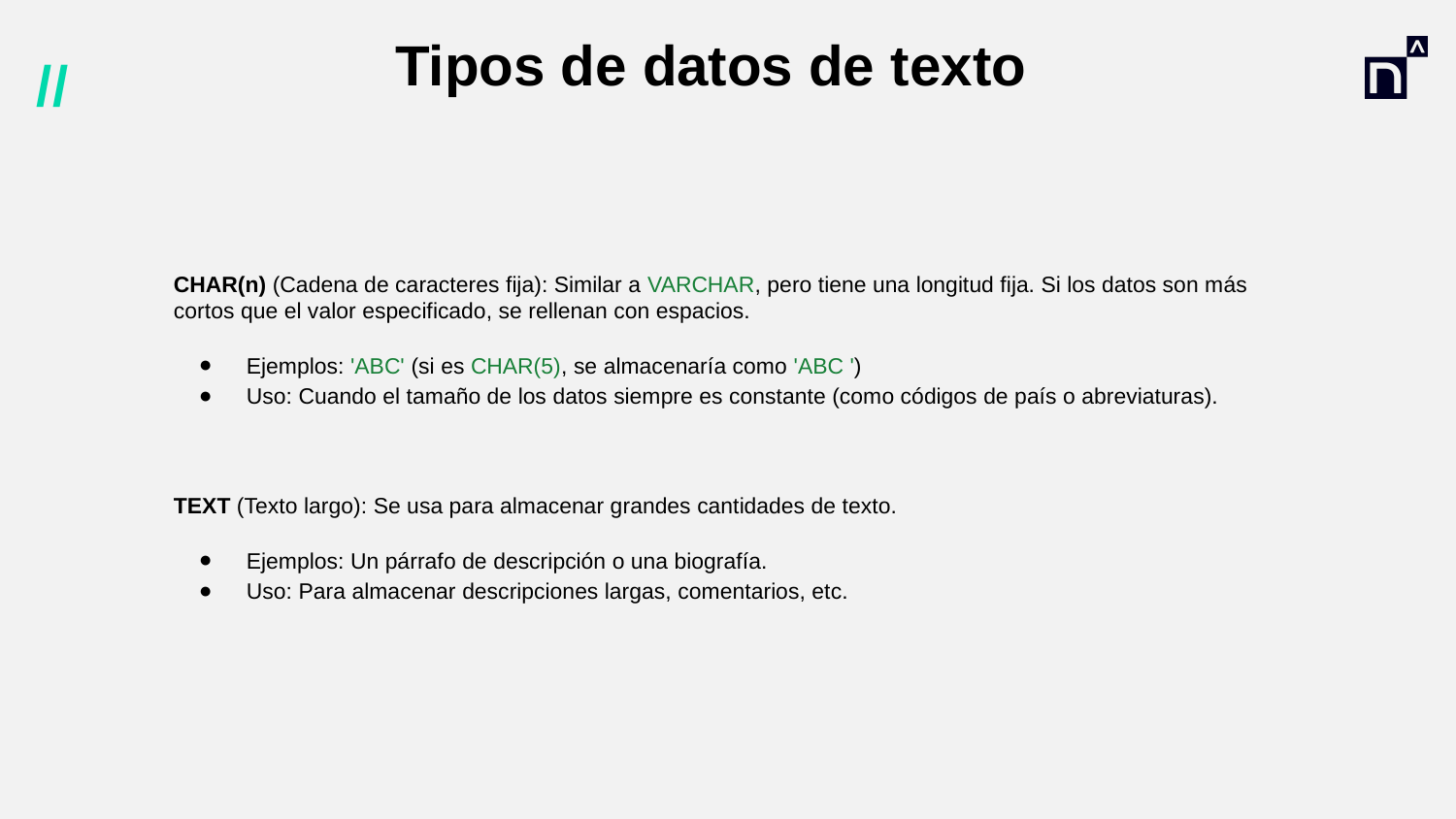

# Tipos de datos de texto

CHAR(n) (Cadena de caracteres fija): Similar a VARCHAR, pero tiene una longitud fija. Si los datos son más cortos que el valor especificado, se rellenan con espacios.
Ejemplos: 'ABC' (si es CHAR(5), se almacenaría como 'ABC ')
Uso: Cuando el tamaño de los datos siempre es constante (como códigos de país o abreviaturas).

TEXT (Texto largo): Se usa para almacenar grandes cantidades de texto.
Ejemplos: Un párrafo de descripción o una biografía.
Uso: Para almacenar descripciones largas, comentarios, etc.